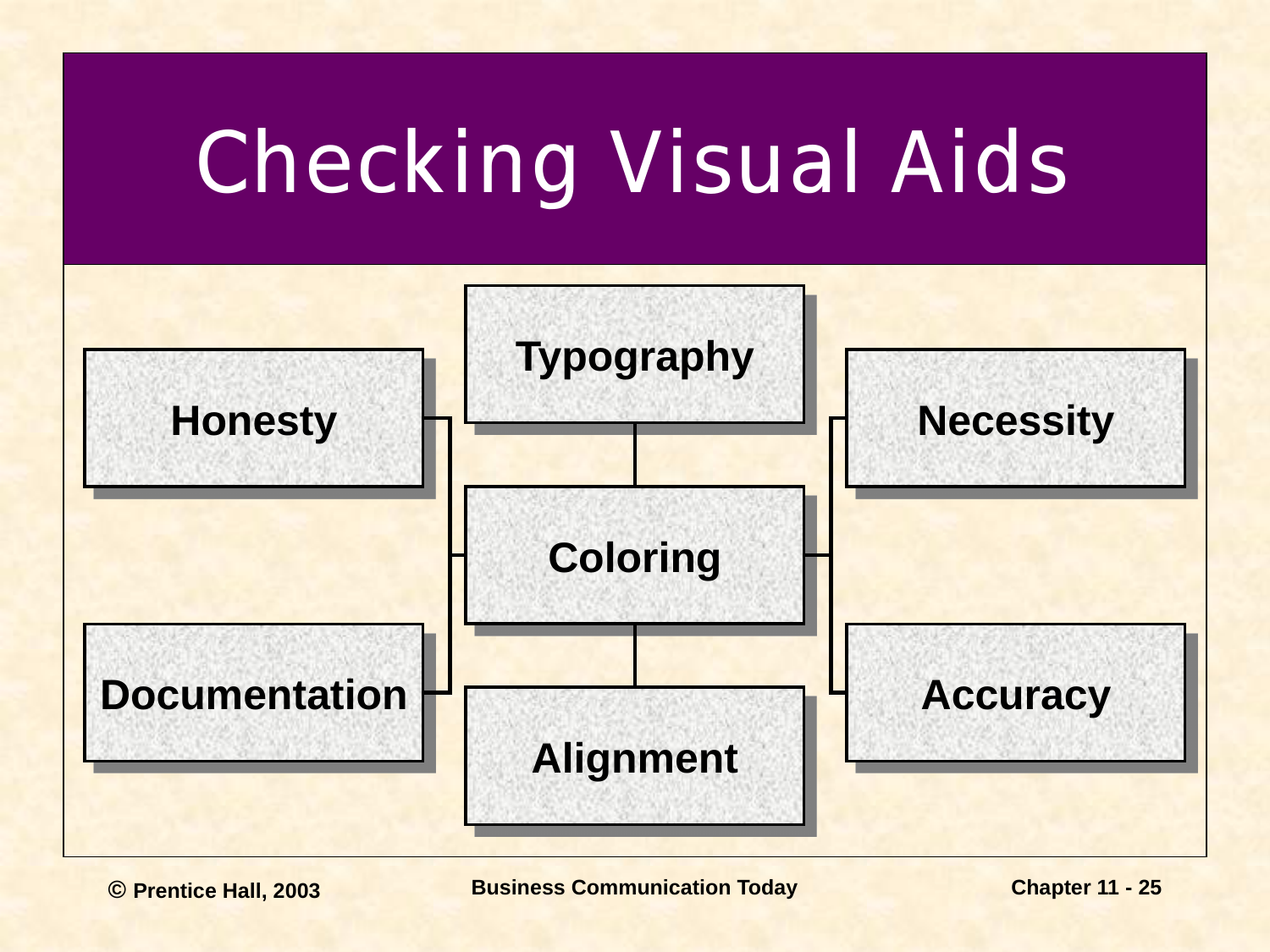

Checking Visual Aids

Typography
Honesty
Necessity
Coloring
Documentation
Accuracy
Alignment
© Prentice Hall, 2003
Business Communication Today
Chapter 11 - 25